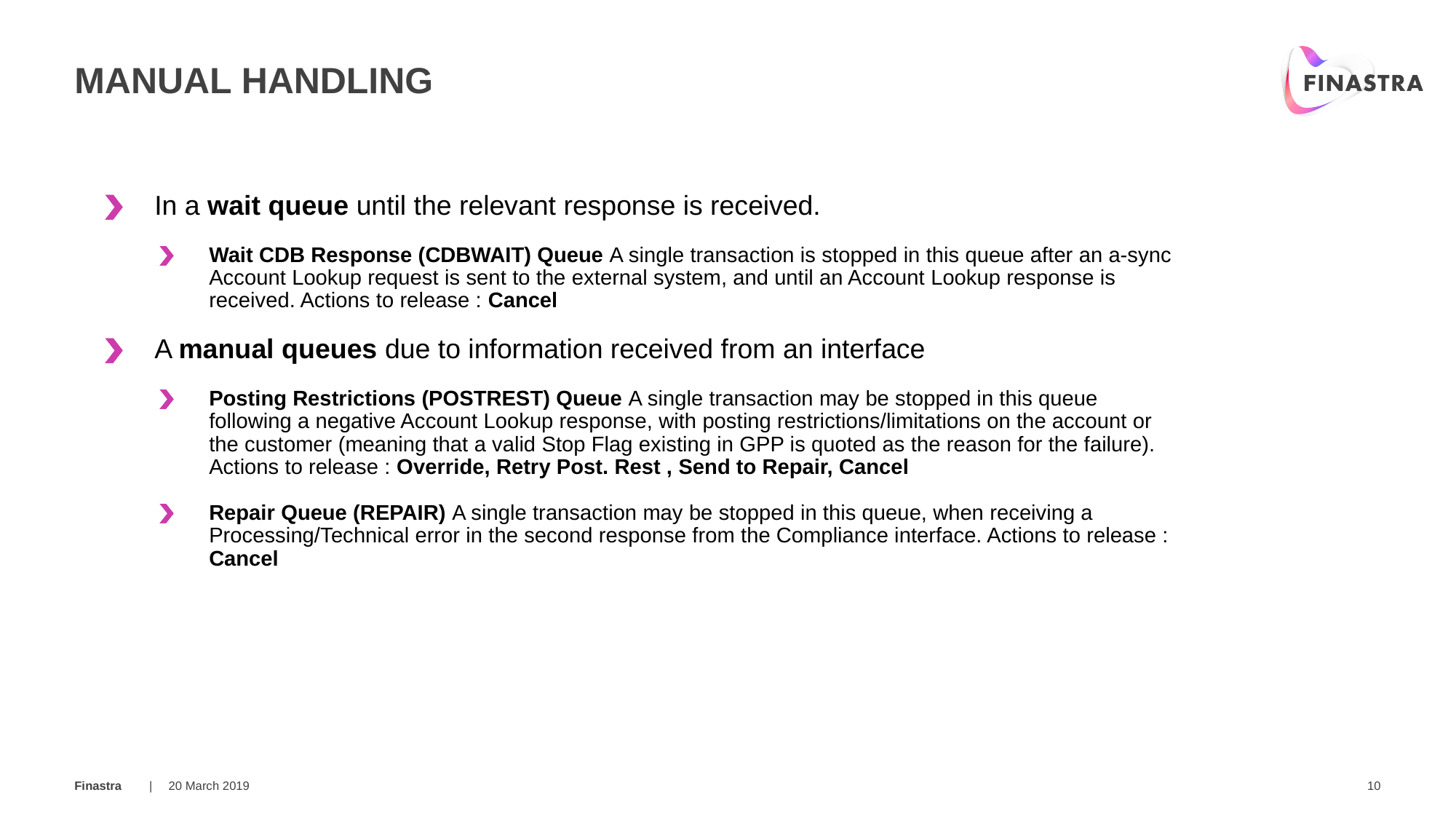

# MANUAL Handling

In a wait queue until the relevant response is received.
Wait CDB Response (CDBWAIT) Queue A single transaction is stopped in this queue after an a-sync Account Lookup request is sent to the external system, and until an Account Lookup response is received. Actions to release : Cancel
A manual queues due to information received from an interface
Posting Restrictions (POSTREST) Queue A single transaction may be stopped in this queue following a negative Account Lookup response, with posting restrictions/limitations on the account or the customer (meaning that a valid Stop Flag existing in GPP is quoted as the reason for the failure). Actions to release : Override, Retry Post. Rest , Send to Repair, Cancel
Repair Queue (REPAIR) A single transaction may be stopped in this queue, when receiving a Processing/Technical error in the second response from the Compliance interface. Actions to release : Cancel

20 March 2019
10